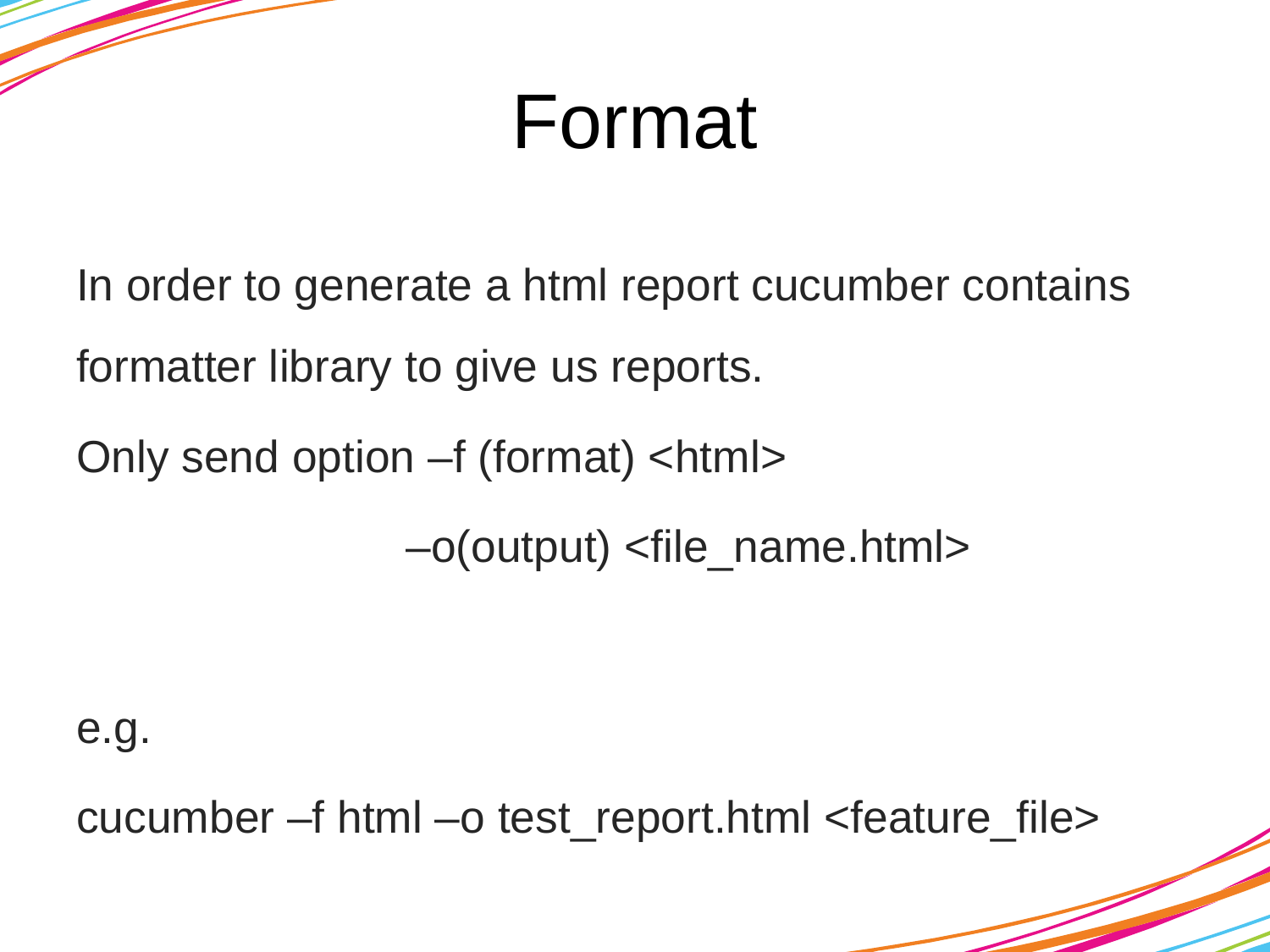

# Format
In order to generate a html report cucumber contains formatter library to give us reports.
Only send option –f (format) <html>
			  –o(output) <file_name.html>

e.g.
cucumber –f html –o test_report.html <feature_file>